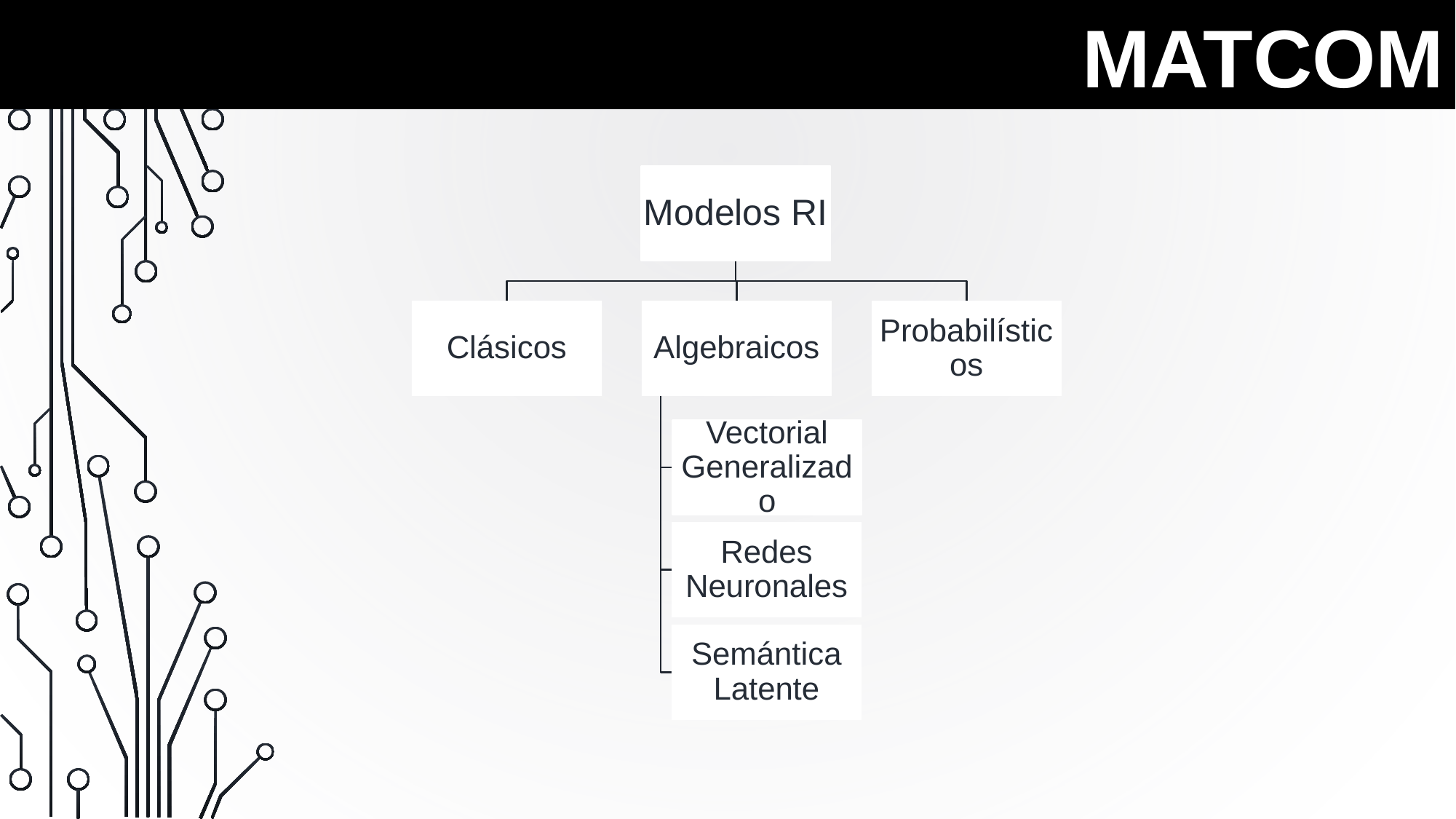

Modelos RI
Clásicos
Algebraicos
Semántica Latente
Vectorial Generalizado
Redes Neuronales
Probabilísticos